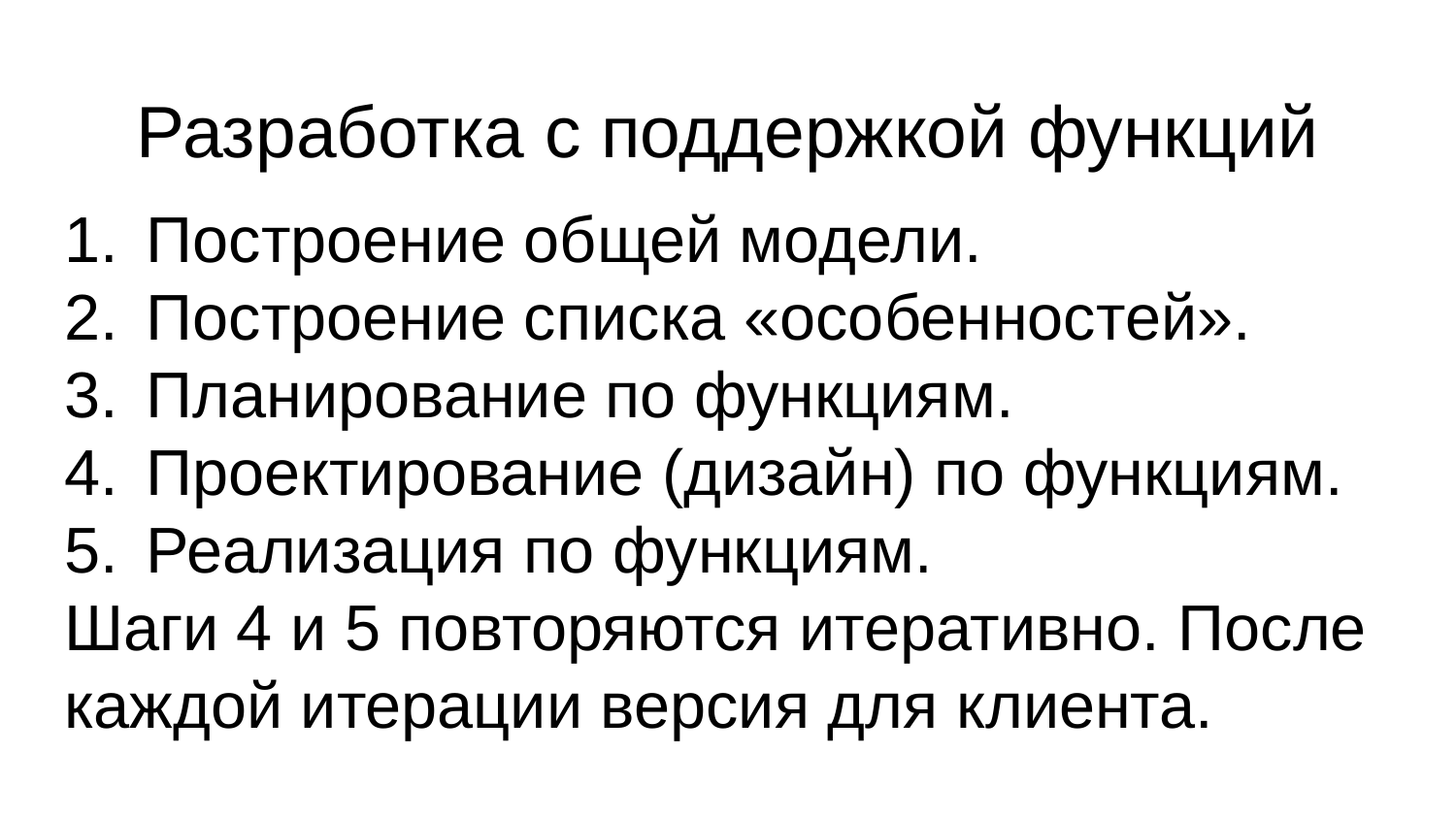

# Разработка с поддержкой функций
Построение общей модели.
Построение списка «особенностей».
Планирование по функциям.
Проектирование (дизайн) по функциям.
Реализация по функциям.
Шаги 4 и 5 повторяются итеративно. После каждой итерации версия для клиента.